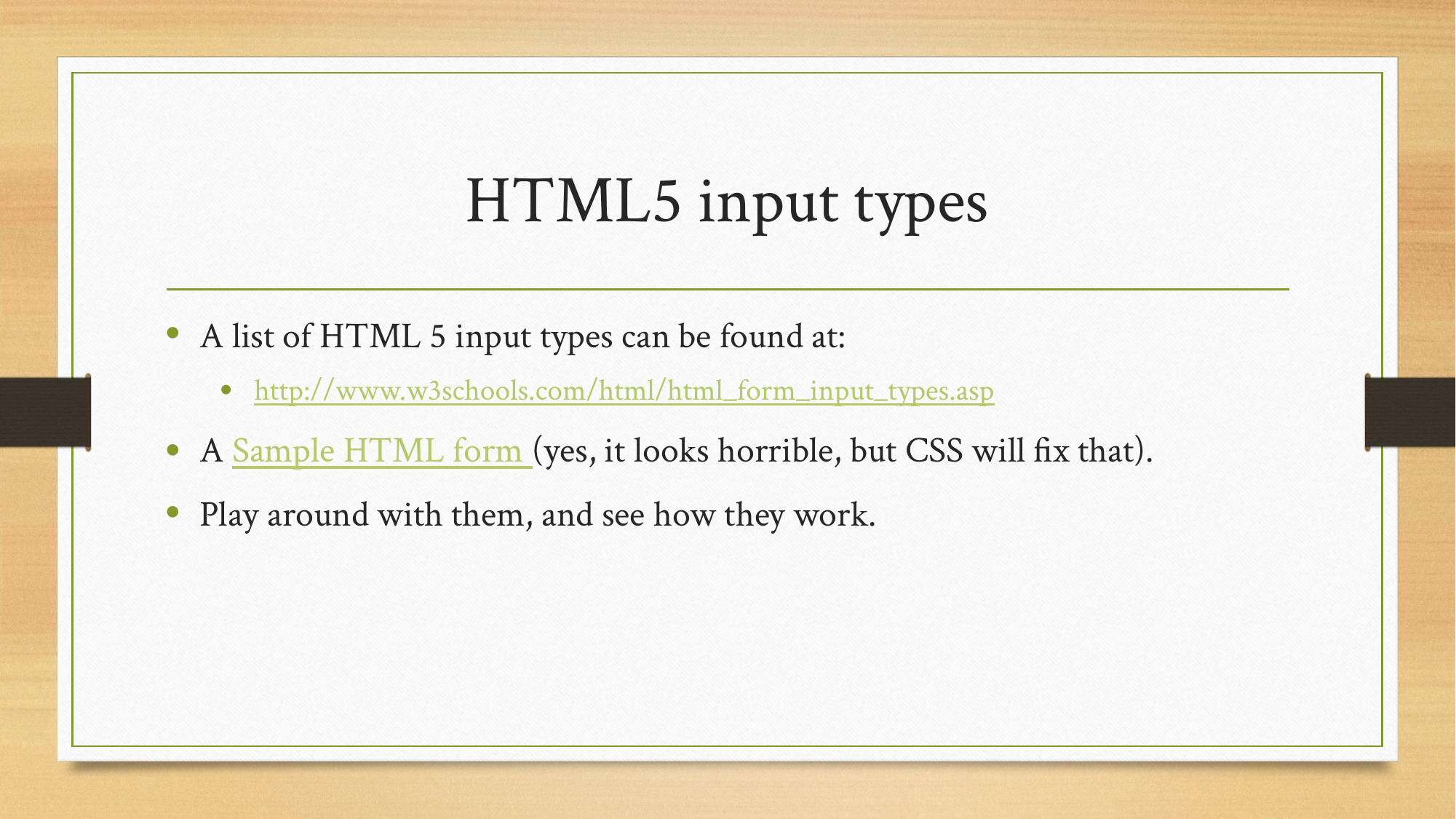

# HTML5 input types
A list of HTML 5 input types can be found at:
http://www.w3schools.com/html/html_form_input_types.asp
A Sample HTML form (yes, it looks horrible, but CSS will fix that).
Play around with them, and see how they work.